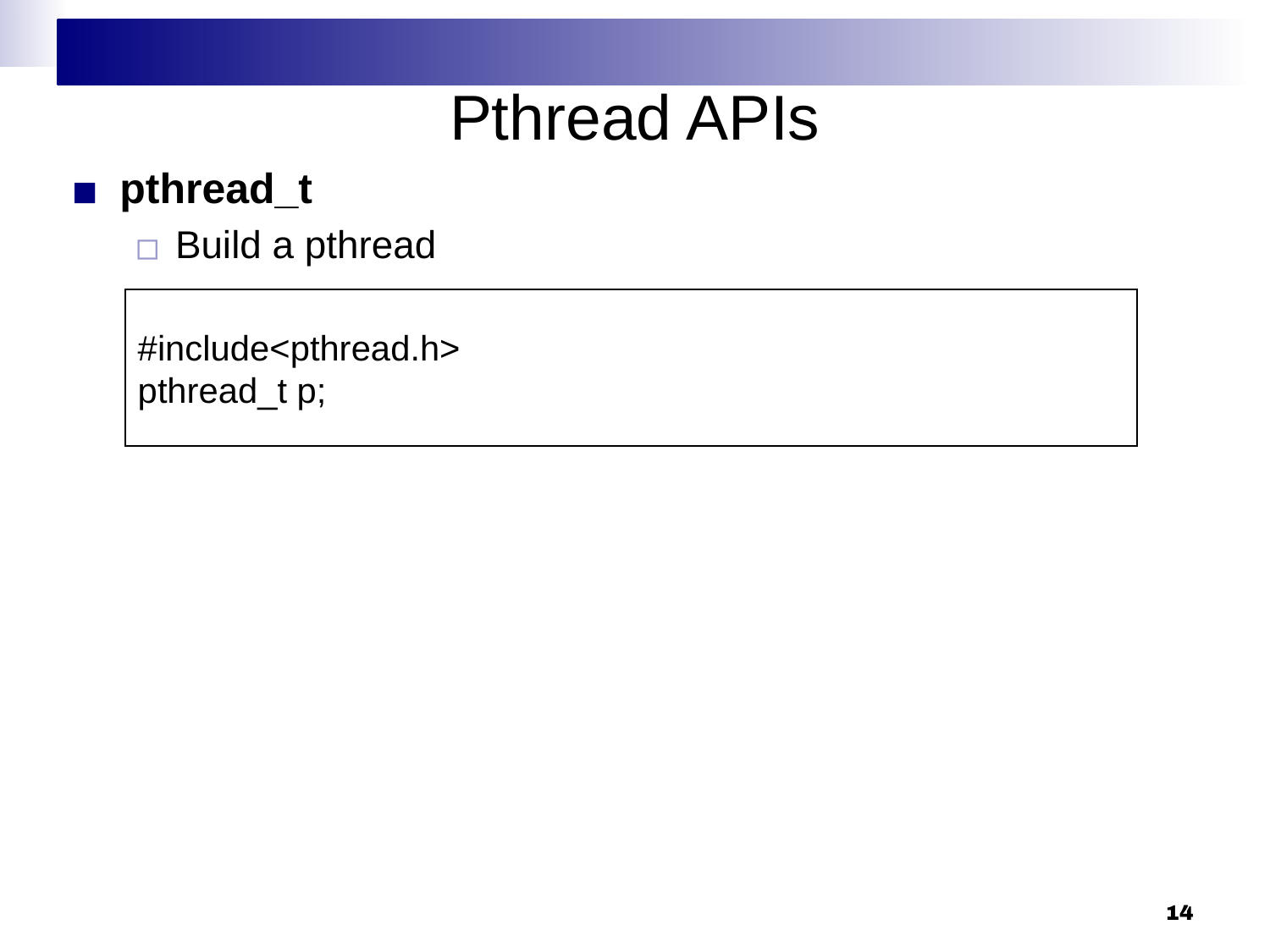

# Pthread APIs

pthread_t
Build a pthread

#include<pthread.h>
pthread_t p;
14